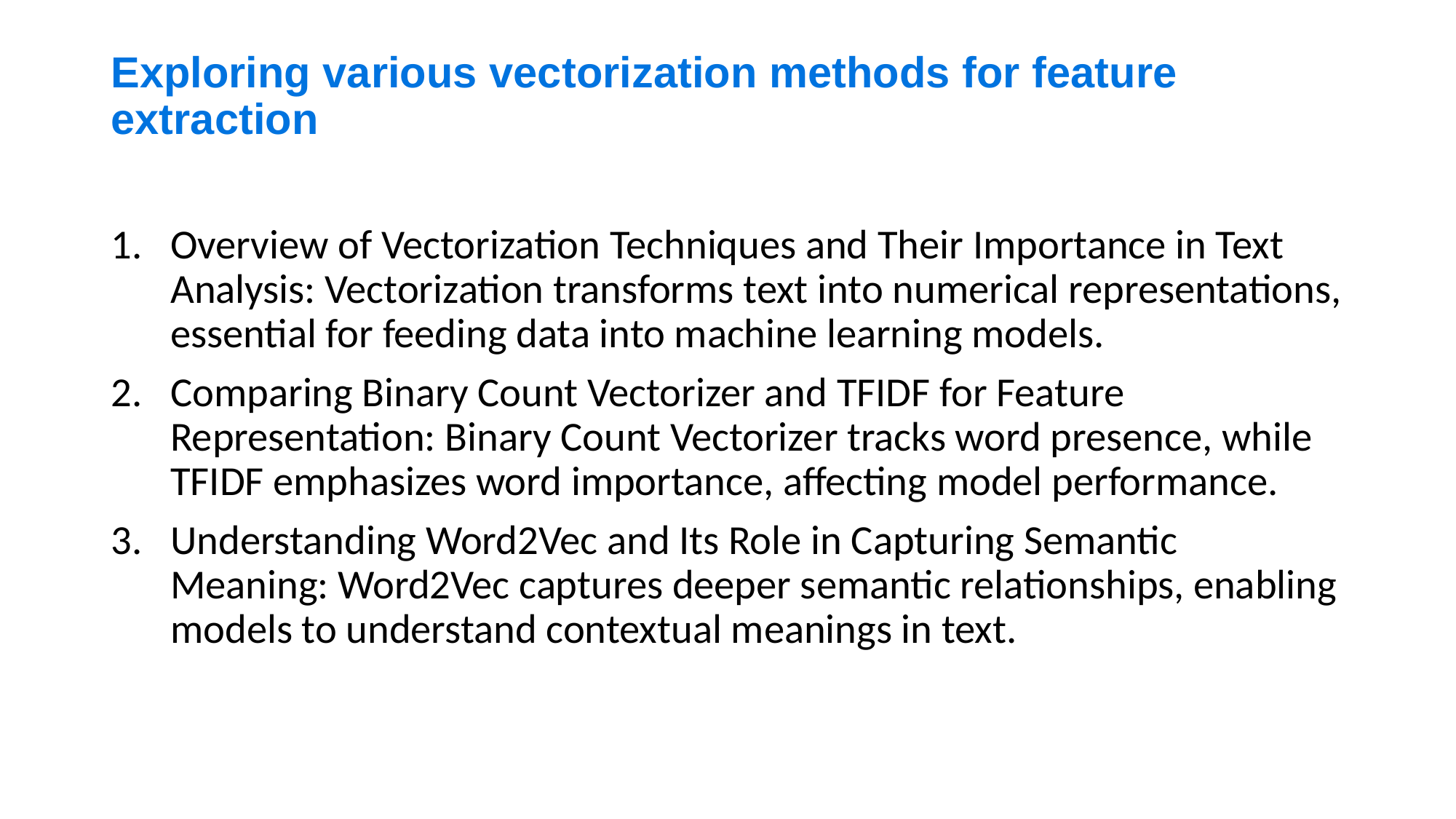

# Exploring various vectorization methods for feature extraction
Overview of Vectorization Techniques and Their Importance in Text Analysis: Vectorization transforms text into numerical representations, essential for feeding data into machine learning models.
Comparing Binary Count Vectorizer and TFIDF for Feature Representation: Binary Count Vectorizer tracks word presence, while TFIDF emphasizes word importance, affecting model performance.
Understanding Word2Vec and Its Role in Capturing Semantic Meaning: Word2Vec captures deeper semantic relationships, enabling models to understand contextual meanings in text.